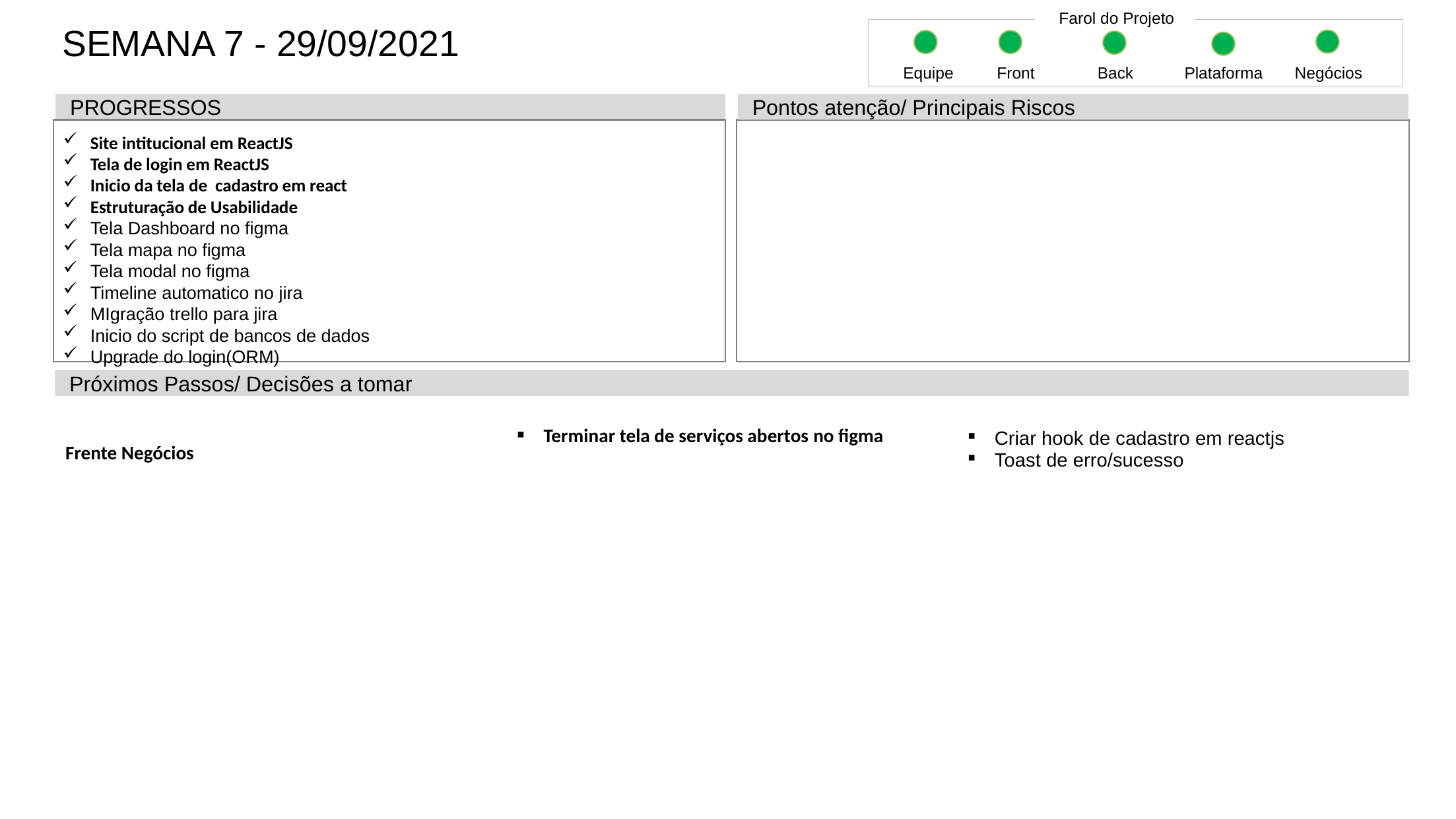

Farol do Projeto

SEMANA 7 - 29/09/2021

Equipe
Front
Back
Plataforma
Negócios
PROGRESSOS
Pontos atenção/ Principais Riscos
Site intitucional em ReactJS
Tela de login em ReactJS
Inicio da tela de  cadastro em react
Estruturação de Usabilidade
Tela Dashboard no figma
Tela mapa no figma
Tela modal no figma
Timeline automatico no jira
MIgração trello para jira
Inicio do script de bancos de dados
Upgrade do login(ORM)

Próximos Passos/ Decisões a tomar
| Frente Negócios | Terminar tela de serviços abertos no figma | Criar hook de cadastro em reactjs Toast de erro/sucesso |
| --- | --- | --- |